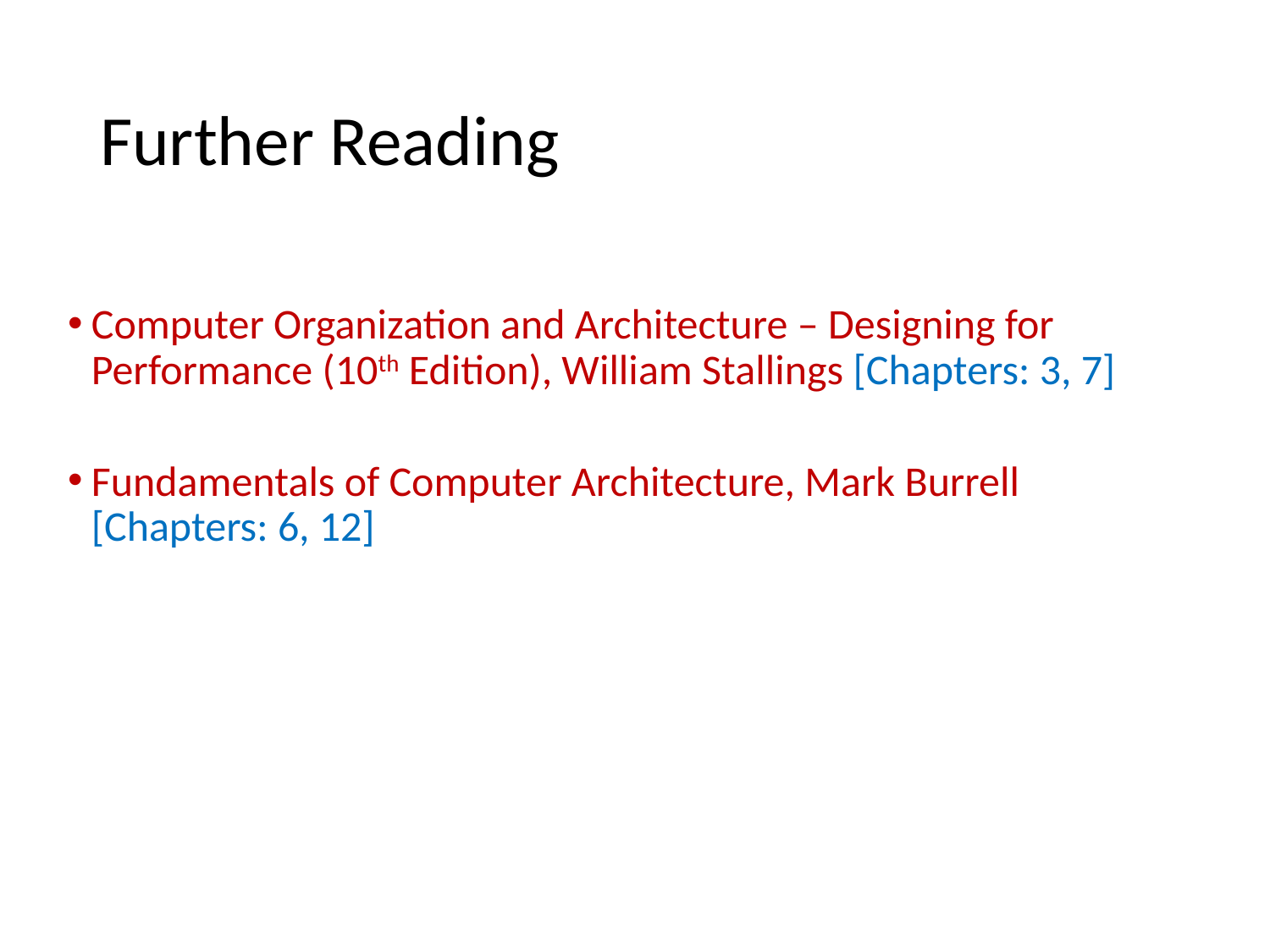

# Further Reading
Computer Organization and Architecture – Designing for Performance (10th Edition), William Stallings [Chapters: 3, 7]

Fundamentals of Computer Architecture, Mark Burrell [Chapters: 6, 12]